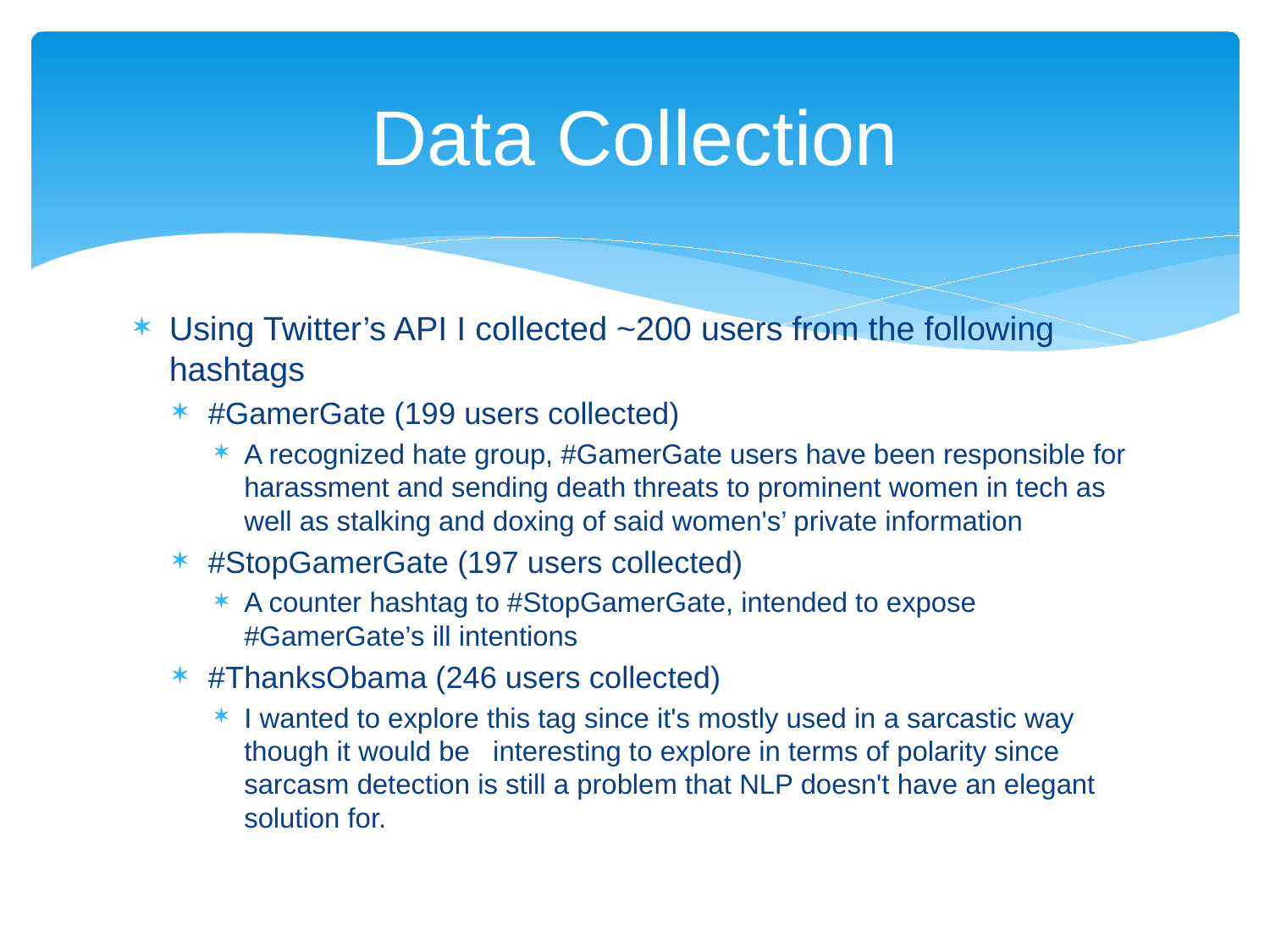

# Data Collection
Using Twitter’s API I collected ~200 users from the following hashtags
#GamerGate (199 users collected)
A recognized hate group, #GamerGate users have been responsible for harassment and sending death threats to prominent women in tech as well as stalking and doxing of said women's’ private information
#StopGamerGate (197 users collected)
A counter hashtag to #StopGamerGate, intended to expose #GamerGate’s ill intentions
#ThanksObama (246 users collected)
I wanted to explore this tag since it's mostly used in a sarcastic way though it would be   interesting to explore in terms of polarity since sarcasm detection is still a problem that NLP doesn't have an elegant solution for.